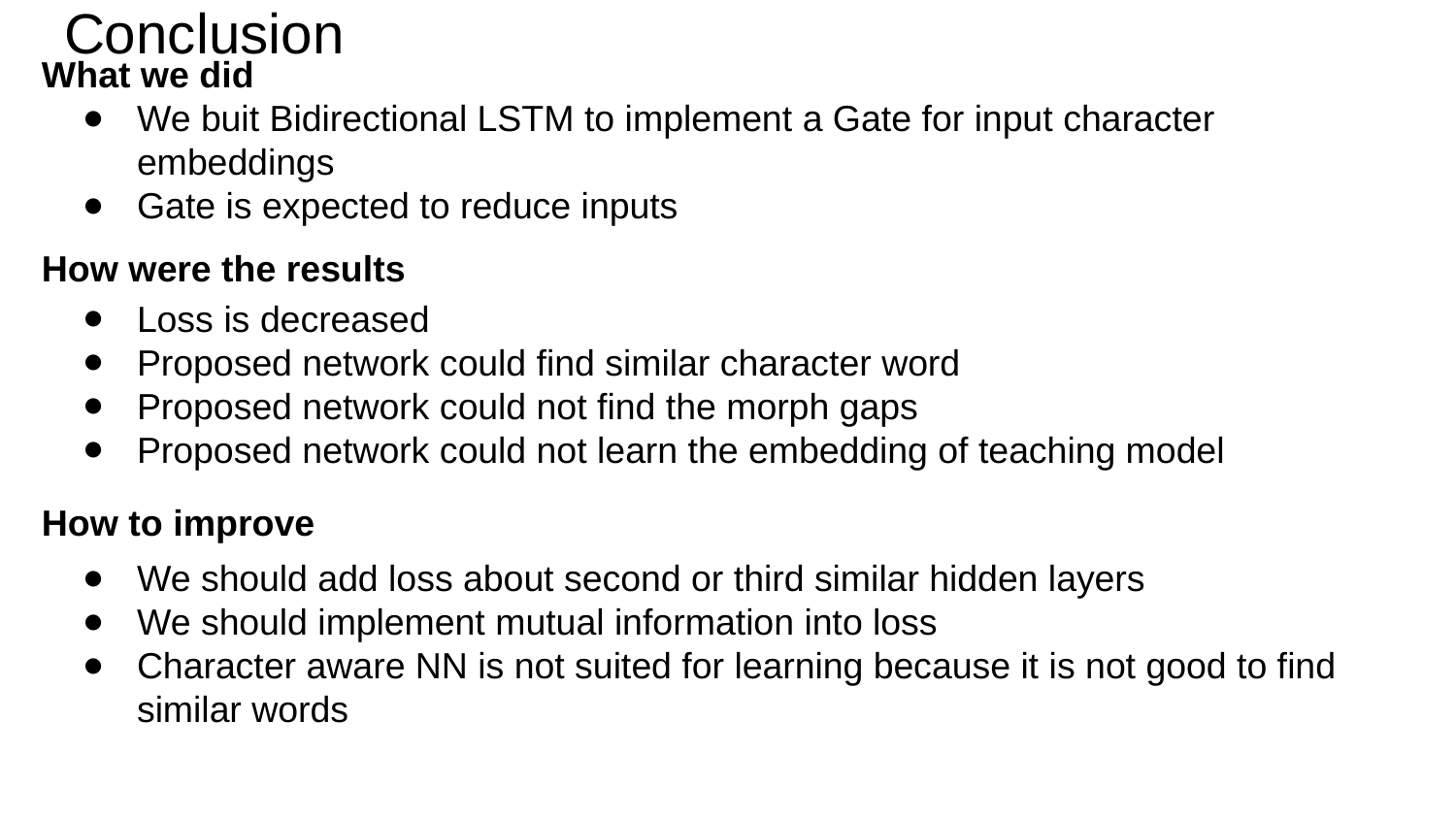

# Conclusion
What we did
We buit Bidirectional LSTM to implement a Gate for input character embeddings
Gate is expected to reduce inputs
How were the results
Loss is decreased
Proposed network could find similar character word
Proposed network could not find the morph gaps
Proposed network could not learn the embedding of teaching model
How to improve
We should add loss about second or third similar hidden layers
We should implement mutual information into loss
Character aware NN is not suited for learning because it is not good to find similar words